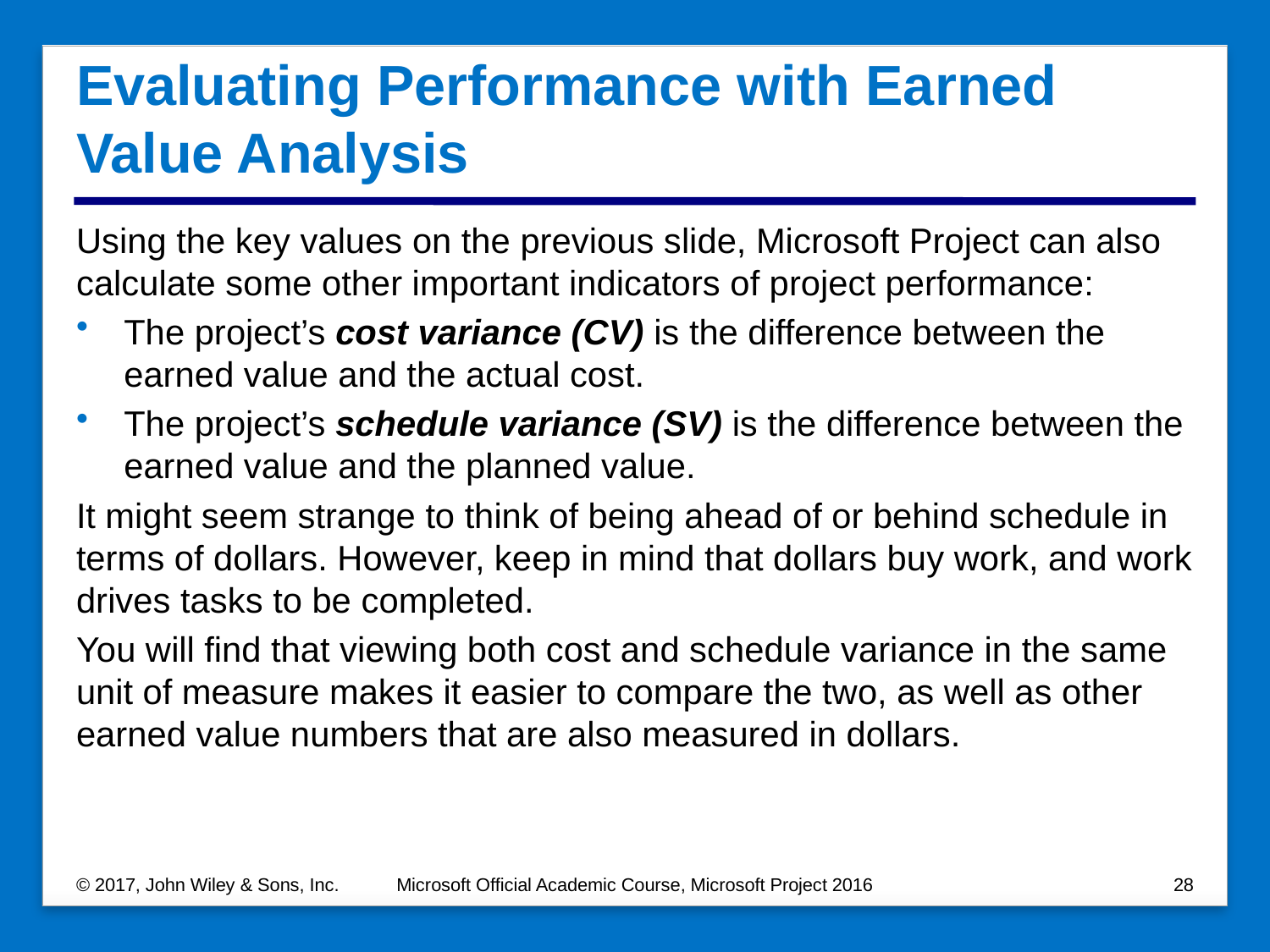

# Evaluating Performance with Earned Value Analysis
Using the key values on the previous slide, Microsoft Project can also calculate some other important indicators of project performance:
The project’s cost variance (CV) is the difference between the earned value and the actual cost.
The project’s schedule variance (SV) is the difference between the earned value and the planned value.
It might seem strange to think of being ahead of or behind schedule in terms of dollars. However, keep in mind that dollars buy work, and work drives tasks to be completed.
You will find that viewing both cost and schedule variance in the same unit of measure makes it easier to compare the two, as well as other earned value numbers that are also measured in dollars.
© 2017, John Wiley & Sons, Inc.
Microsoft Official Academic Course, Microsoft Project 2016
28